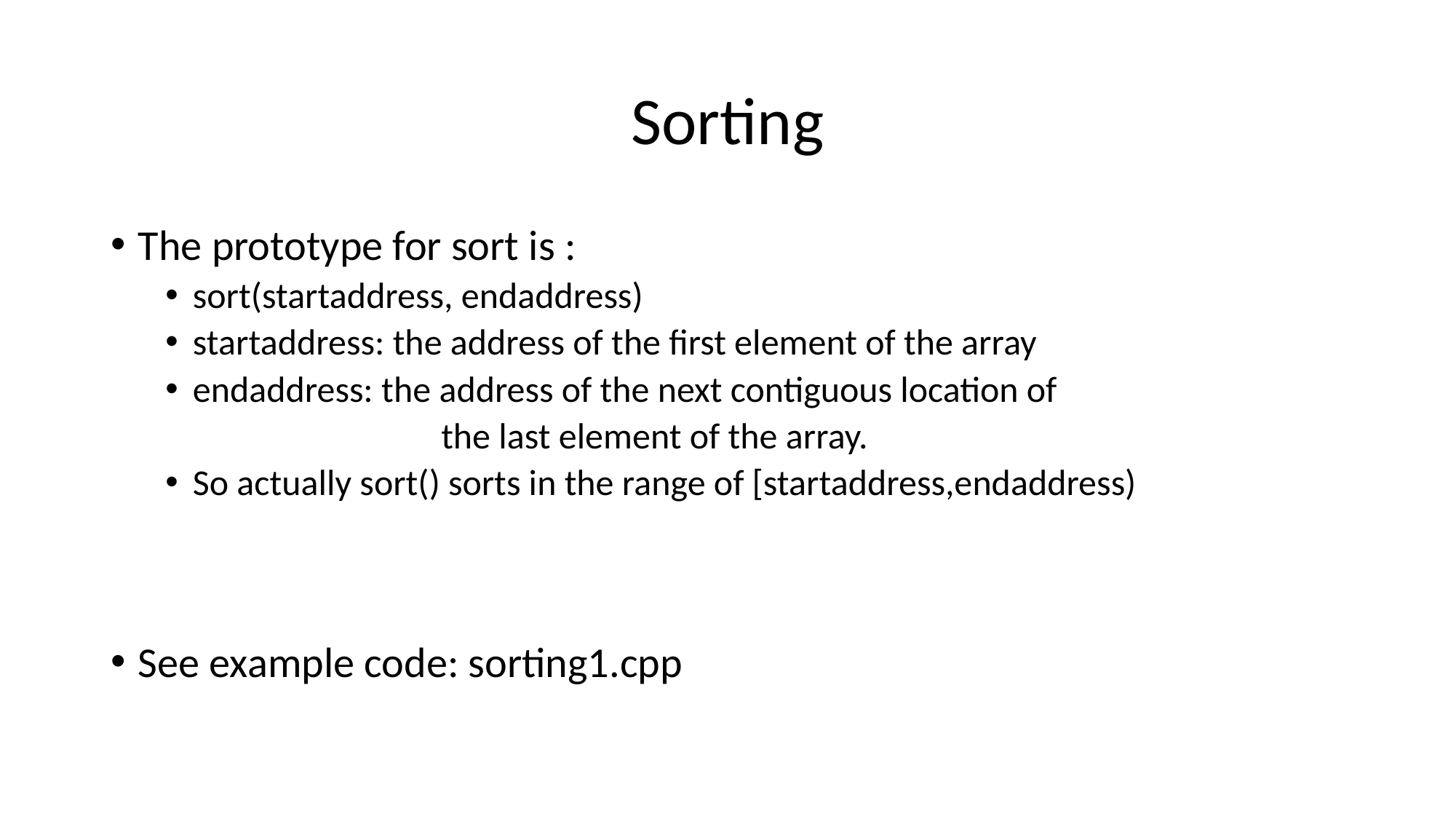

# Sorting
The prototype for sort is :
sort(startaddress, endaddress)
startaddress: the address of the first element of the array
endaddress: the address of the next contiguous location of
		       the last element of the array.
So actually sort() sorts in the range of [startaddress,endaddress)

See example code: sorting1.cpp